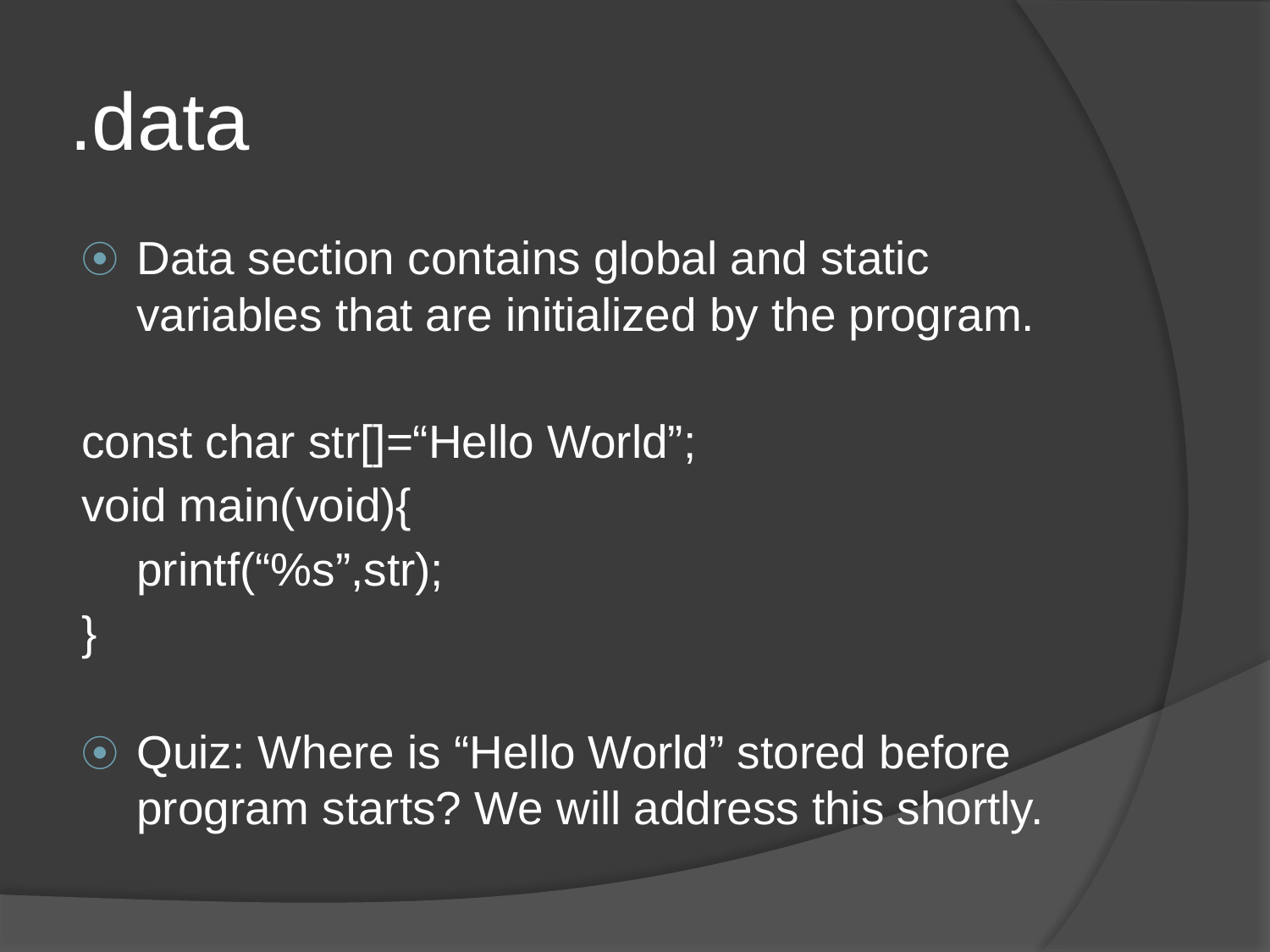

# .data
Data section contains global and static variables that are initialized by the program.

const char str[]=“Hello World”;
void main(void){
	printf(“%s”,str);
}
Quiz: Where is “Hello World” stored before program starts? We will address this shortly.